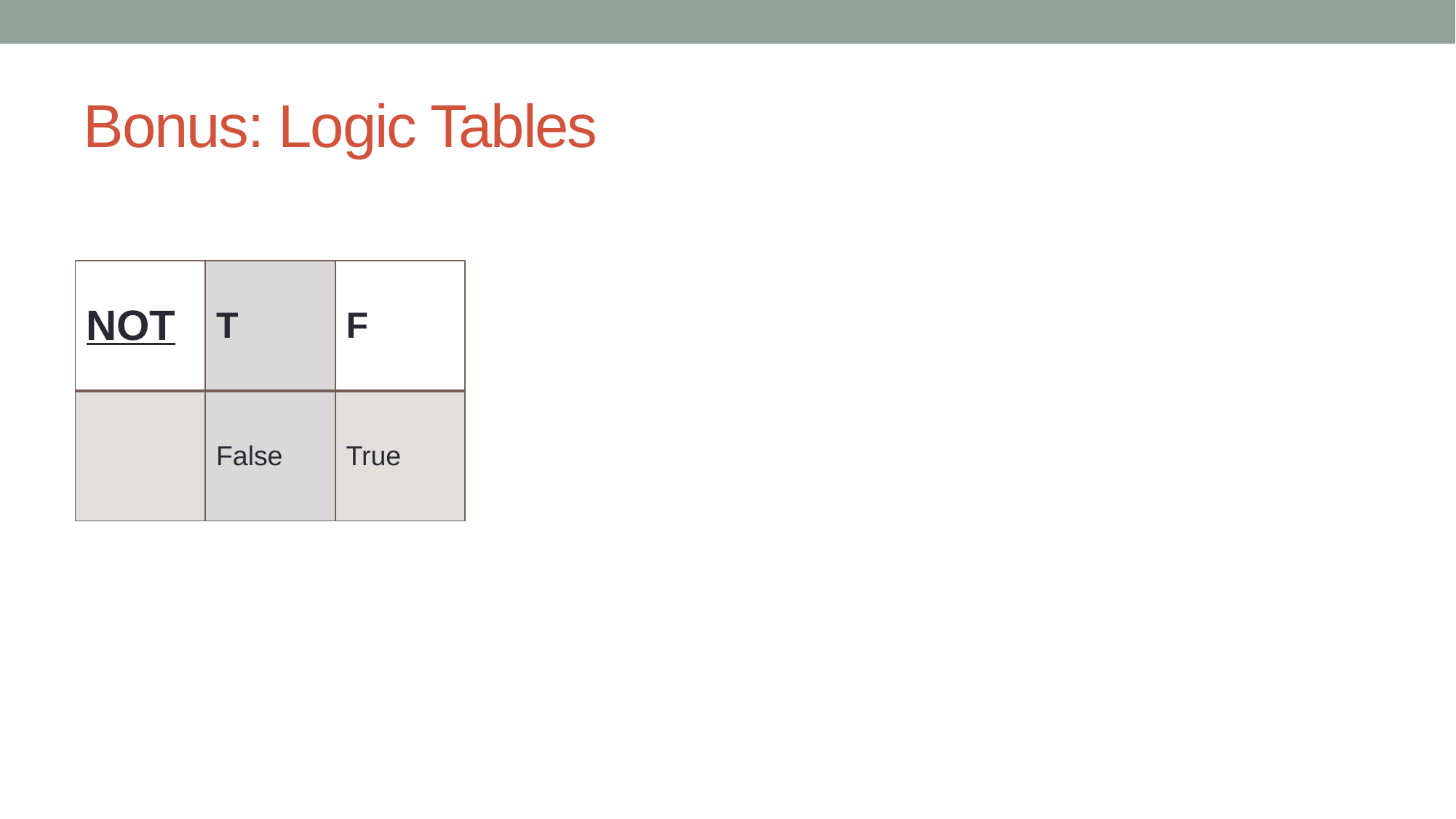

# Bonus: Logic Tables
| NOT | T | F |
| --- | --- | --- |
|  | False | True |